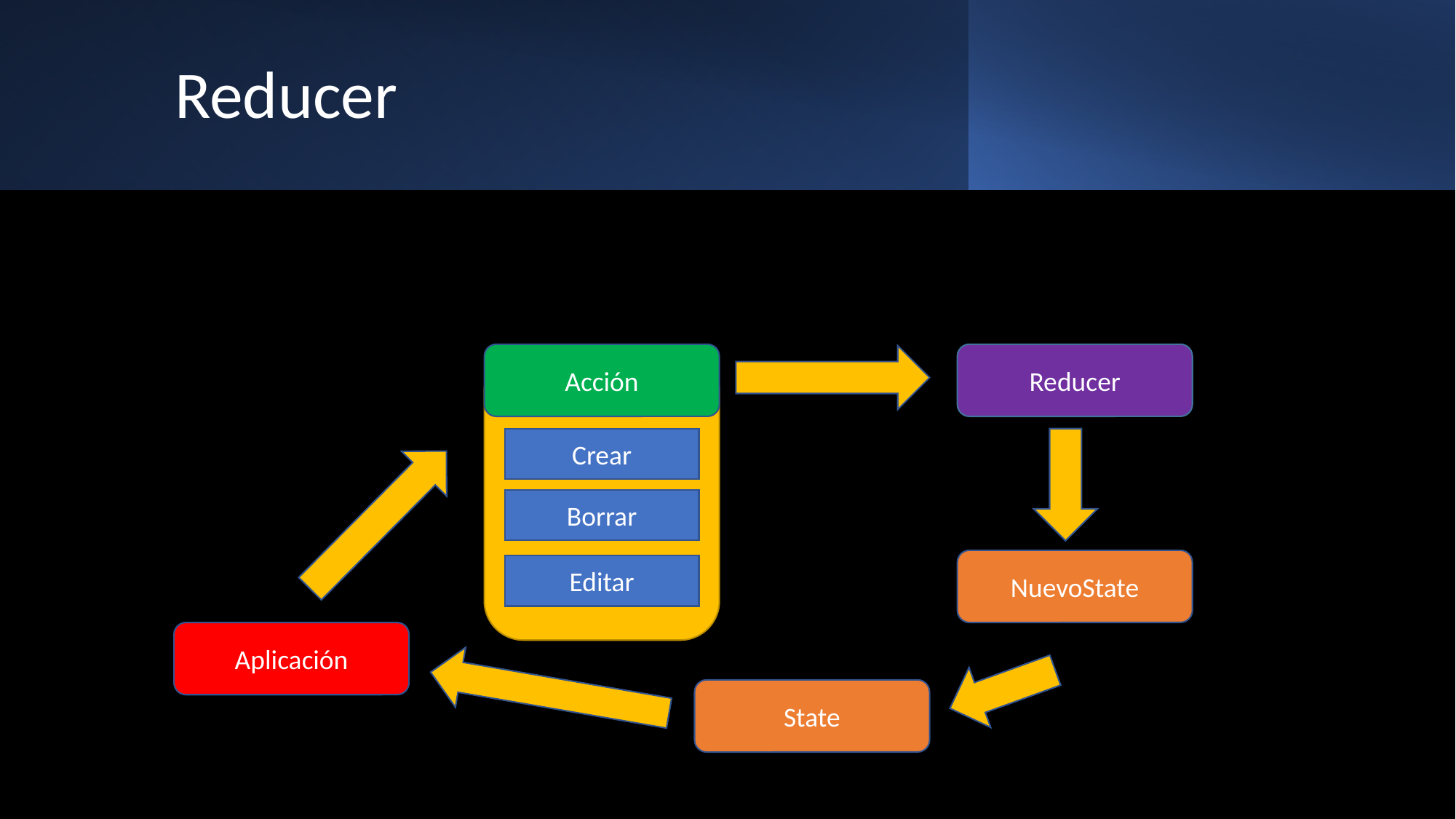

# Reducer
Acción
Reducer

Crear

Borrar
NuevoState
Editar
Aplicación

State